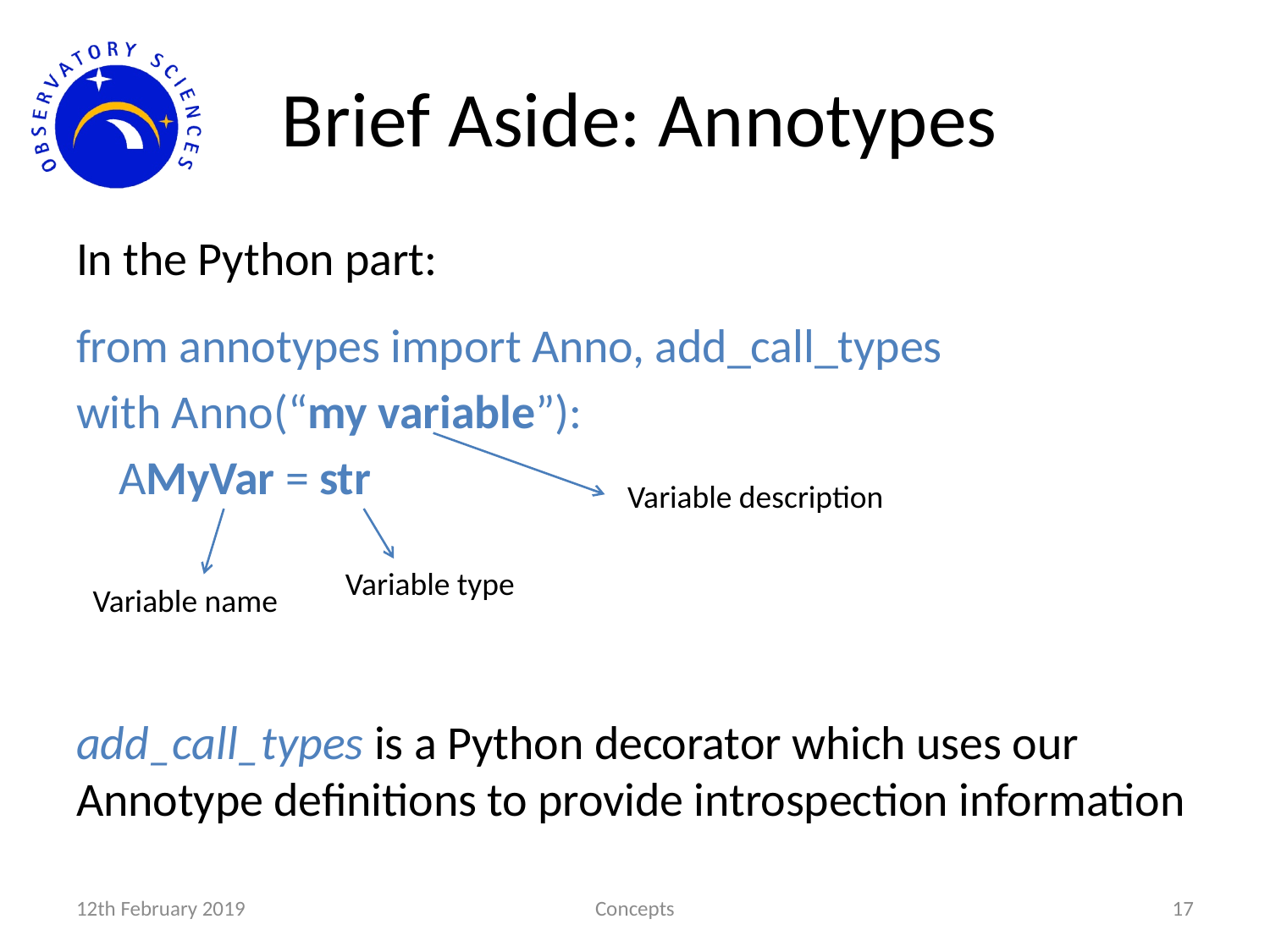

# Brief Aside: Annotypes
In the Python part:
from annotypes import Anno, add_call_types
with Anno(“my variable”):
    AMyVar = str

add_call_types is a Python decorator which uses our Annotype definitions to provide introspection information

Variable description
Variable type
Variable name
12th February 2019
Concepts
17